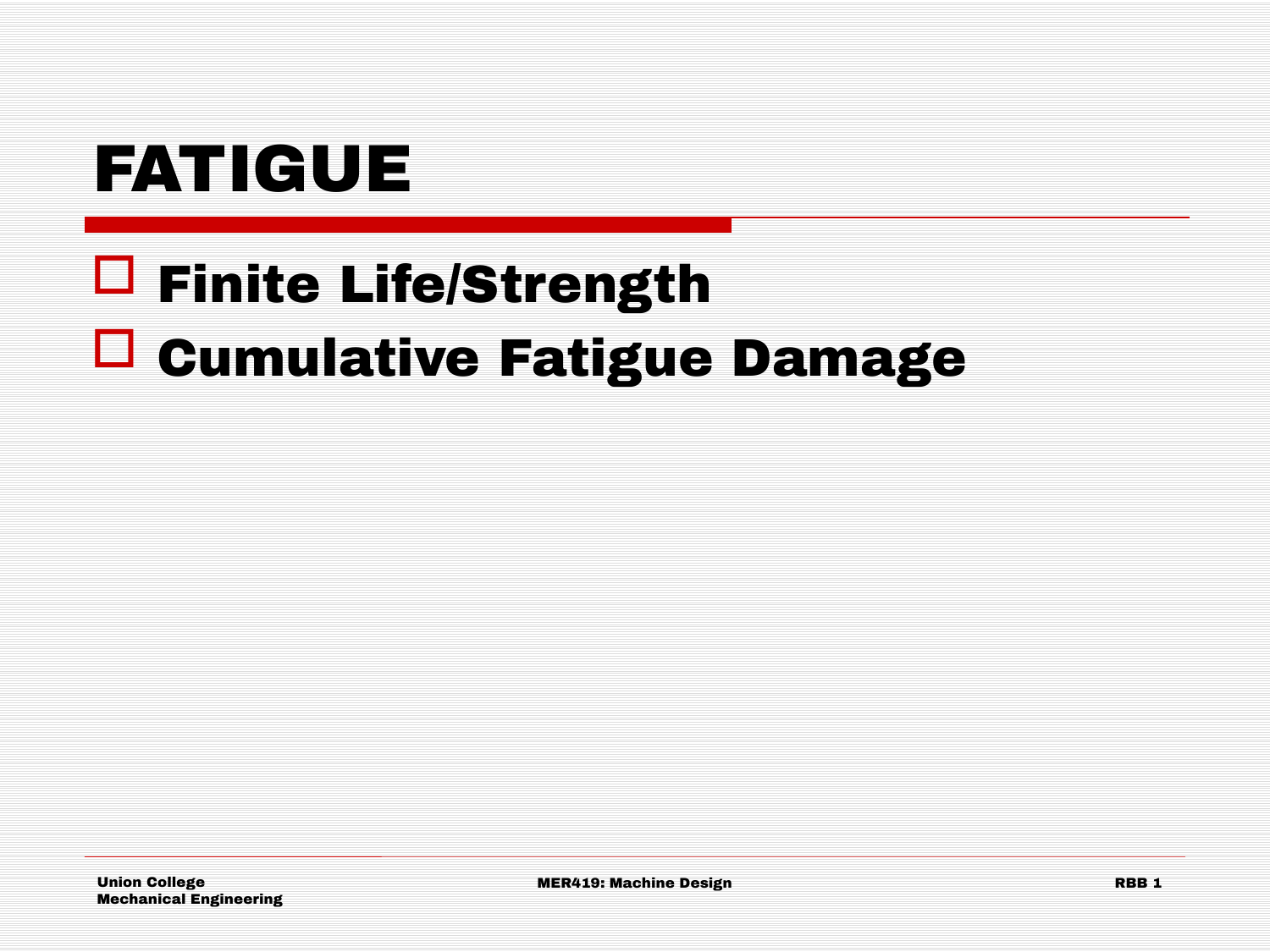

# FATIGUE
Finite Life/Strength
Cumulative Fatigue Damage
MER419: Machine Design
1